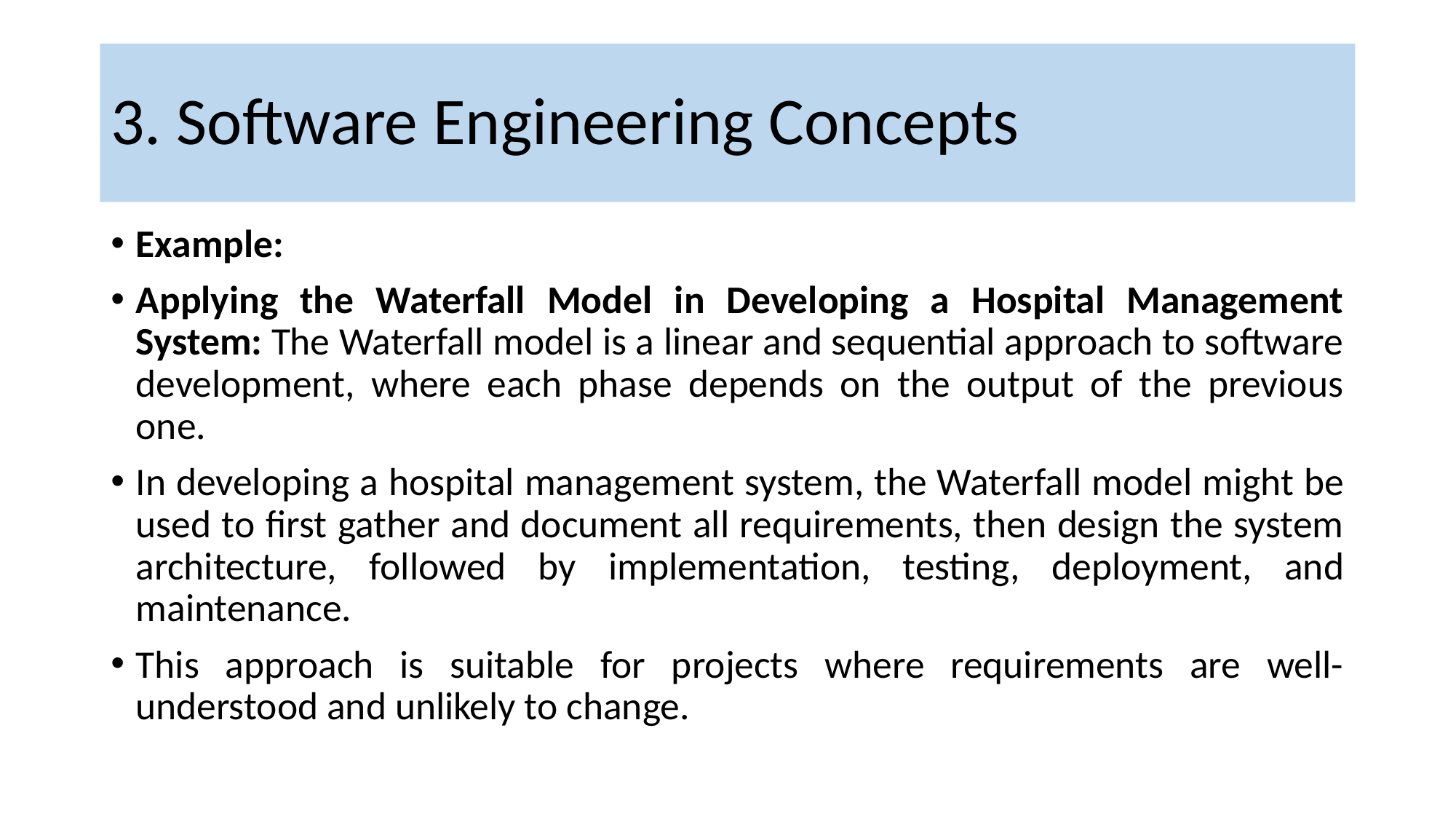

# 3. Software Engineering Concepts
Example:
Applying the Waterfall Model in Developing a Hospital Management System: The Waterfall model is a linear and sequential approach to software development, where each phase depends on the output of the previous one.
In developing a hospital management system, the Waterfall model might be used to first gather and document all requirements, then design the system architecture, followed by implementation, testing, deployment, and maintenance.
This approach is suitable for projects where requirements are well-understood and unlikely to change.